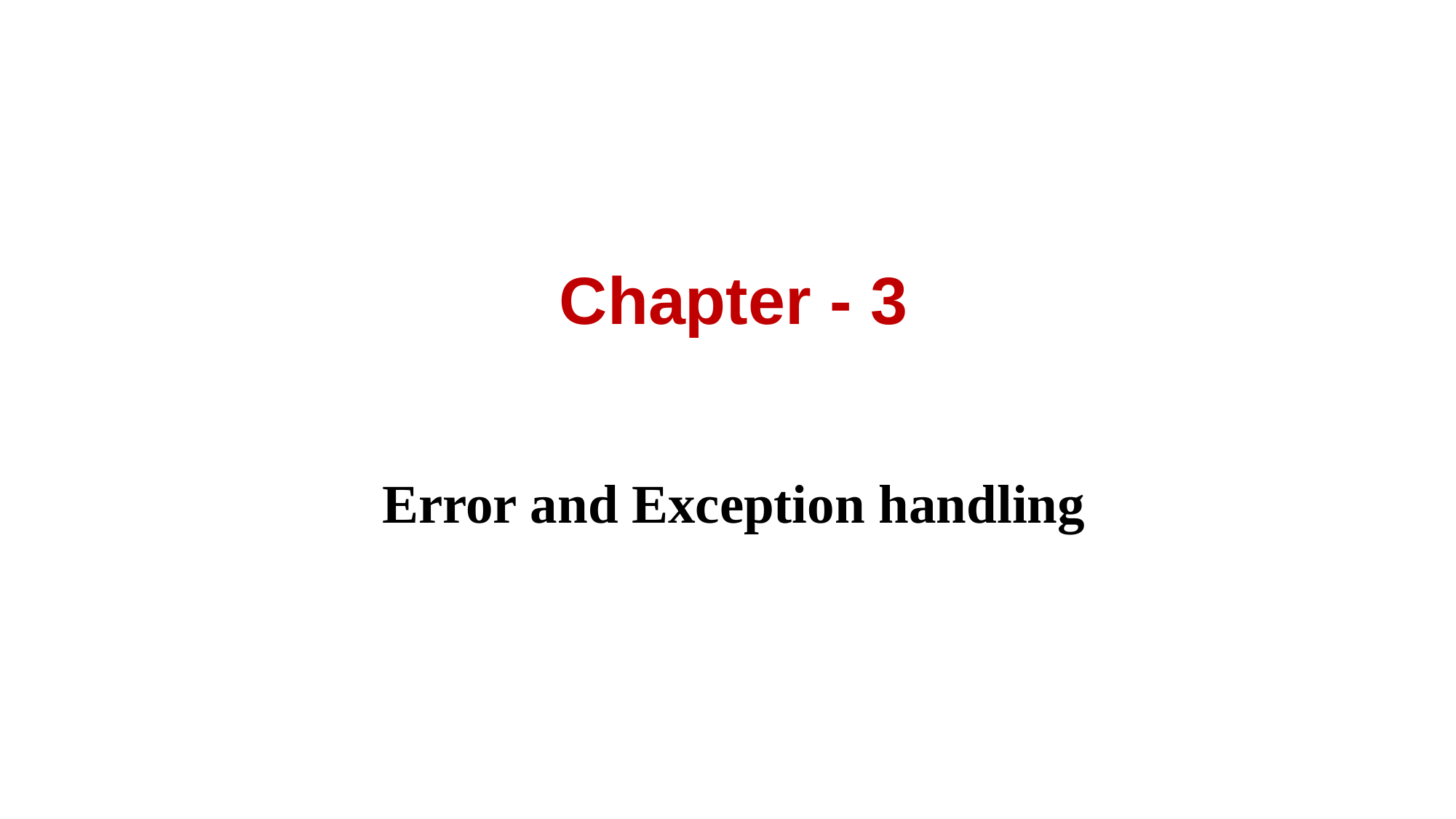

Chapter - 3
Error and Exception handling